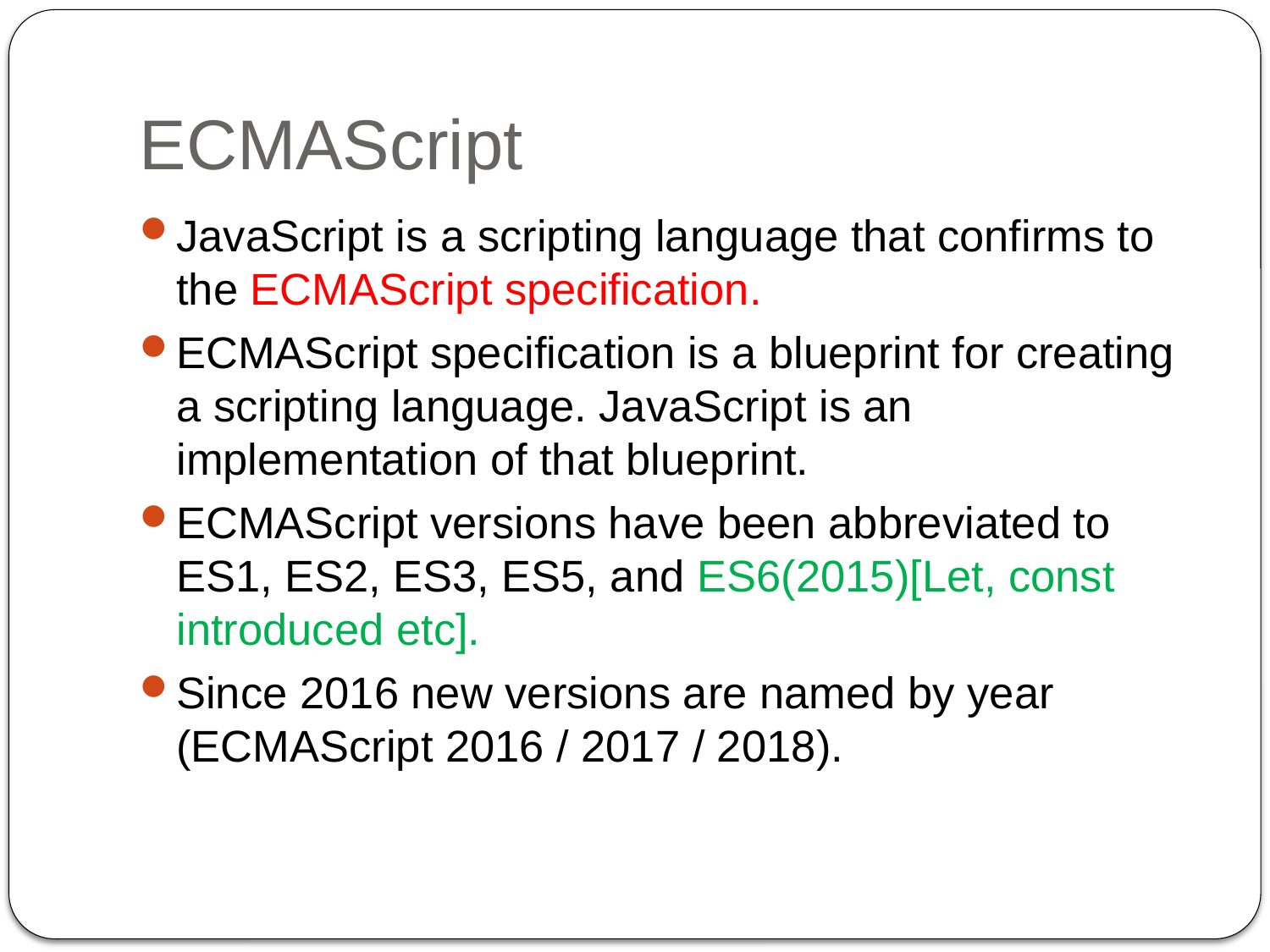

# ECMAScript
JavaScript is a scripting language that confirms to the ECMAScript specification.
ECMAScript specification is a blueprint for creating a scripting language. JavaScript is an implementation of that blueprint.
ECMAScript versions have been abbreviated to ES1, ES2, ES3, ES5, and ES6(2015)[Let, const introduced etc].
Since 2016 new versions are named by year (ECMAScript 2016 / 2017 / 2018).